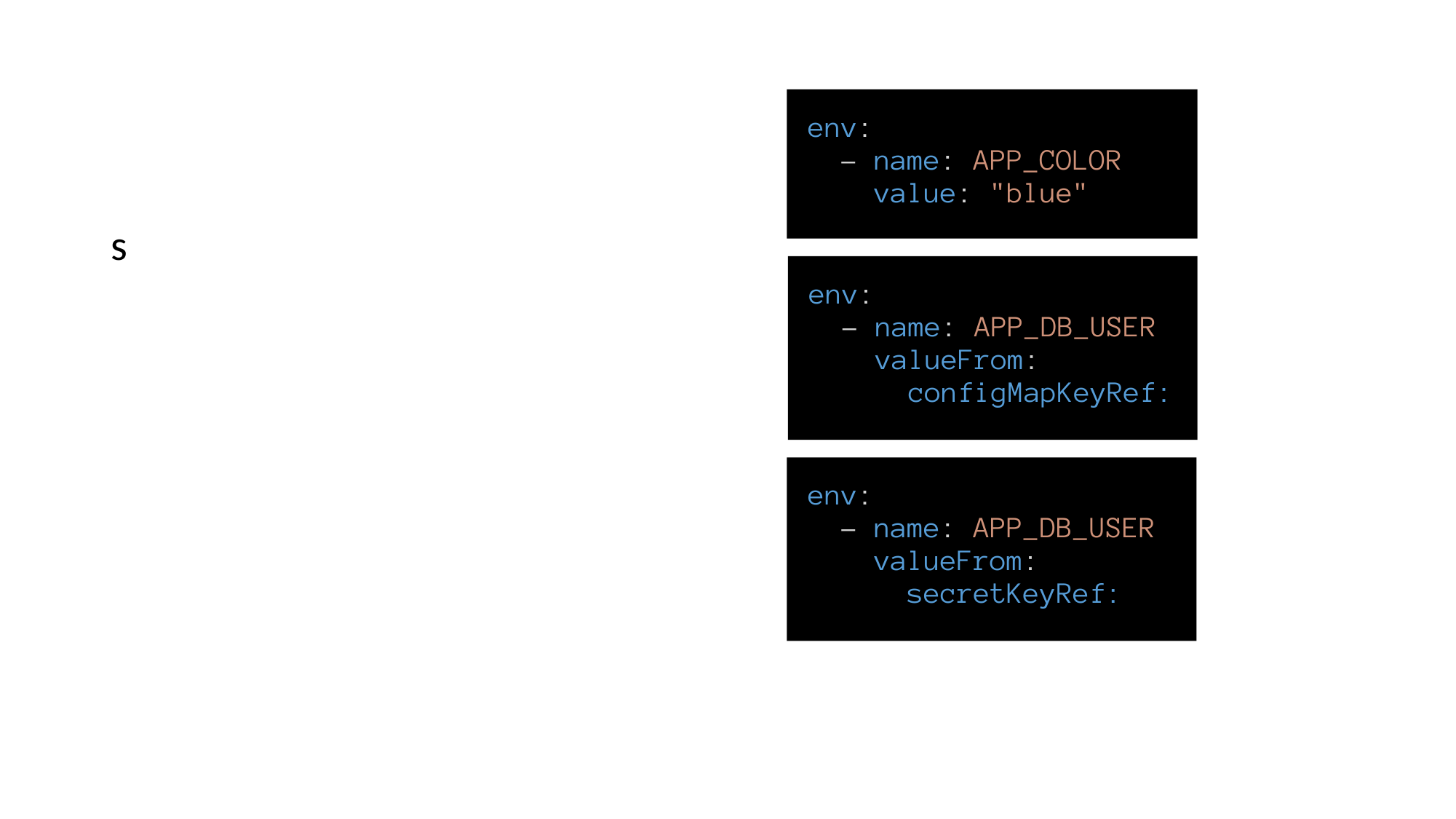

env:
  - name: APP_COLOR
    value: "blue"

s
env:
  - name: APP_DB_USER
    valueFrom:
      configMapKeyRef:

env:
  - name: APP_DB_USER
    valueFrom:
      secretKeyRef: